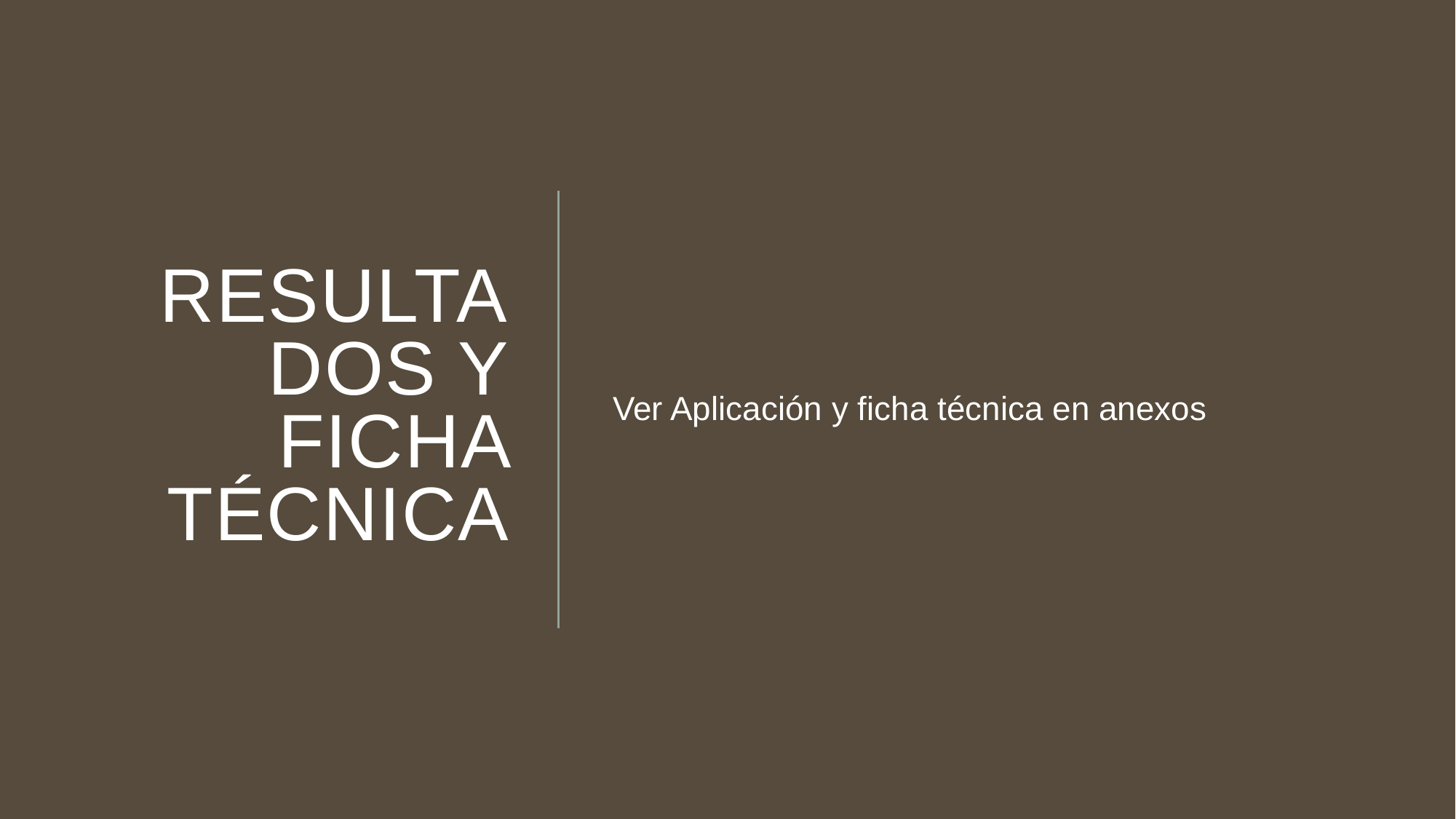

# Resultados y ficha técnica
Ver Aplicación y ficha técnica en anexos